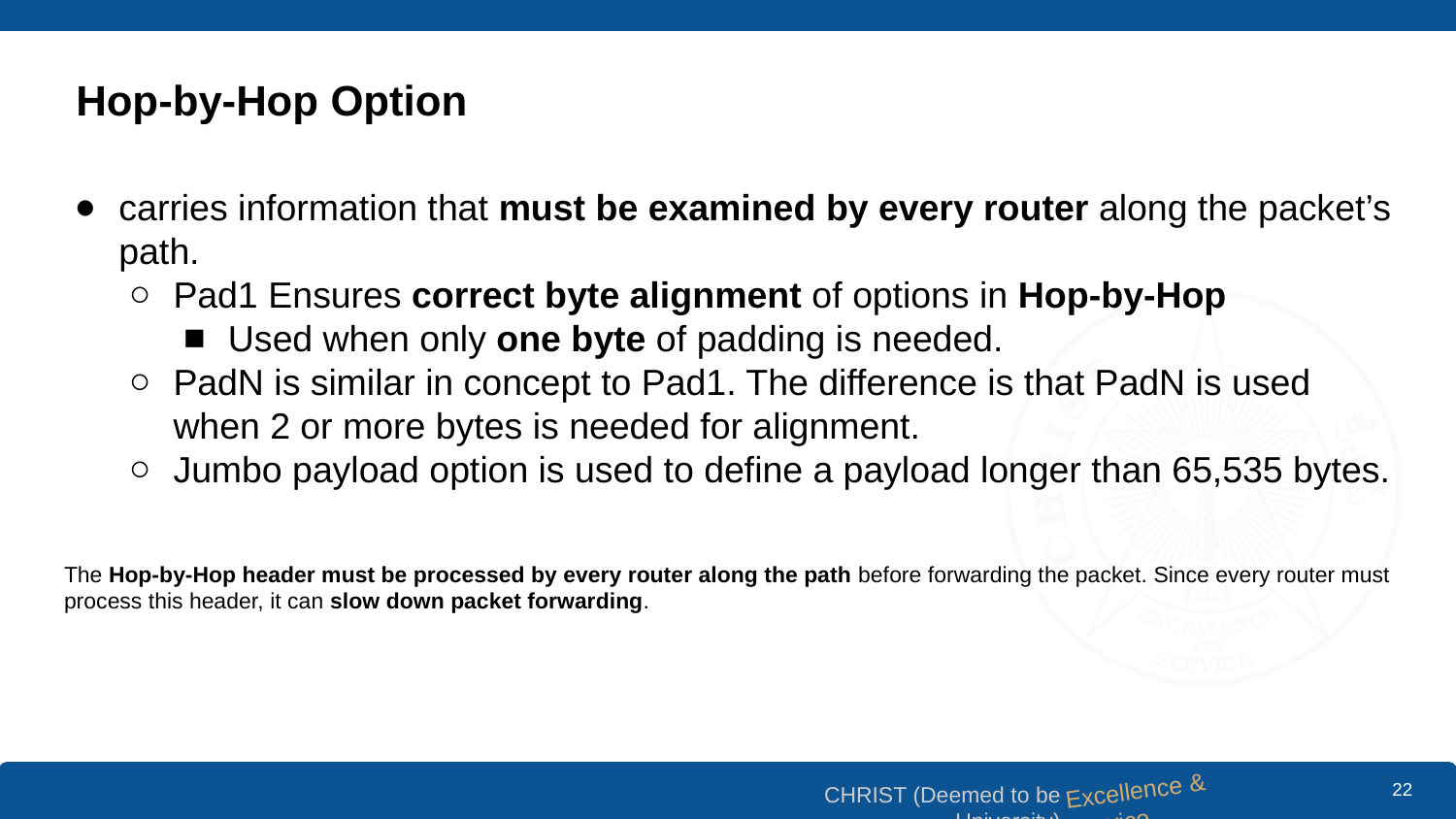

# Hop-by-Hop Option
carries information that must be examined by every router along the packet’s path.
Pad1 Ensures correct byte alignment of options in Hop-by-Hop
Used when only one byte of padding is needed.
PadN is similar in concept to Pad1. The difference is that PadN is used when 2 or more bytes is needed for alignment.
Jumbo payload option is used to define a payload longer than 65,535 bytes.

The Hop-by-Hop header must be processed by every router along the path before forwarding the packet. Since every router must process this header, it can slow down packet forwarding.
22